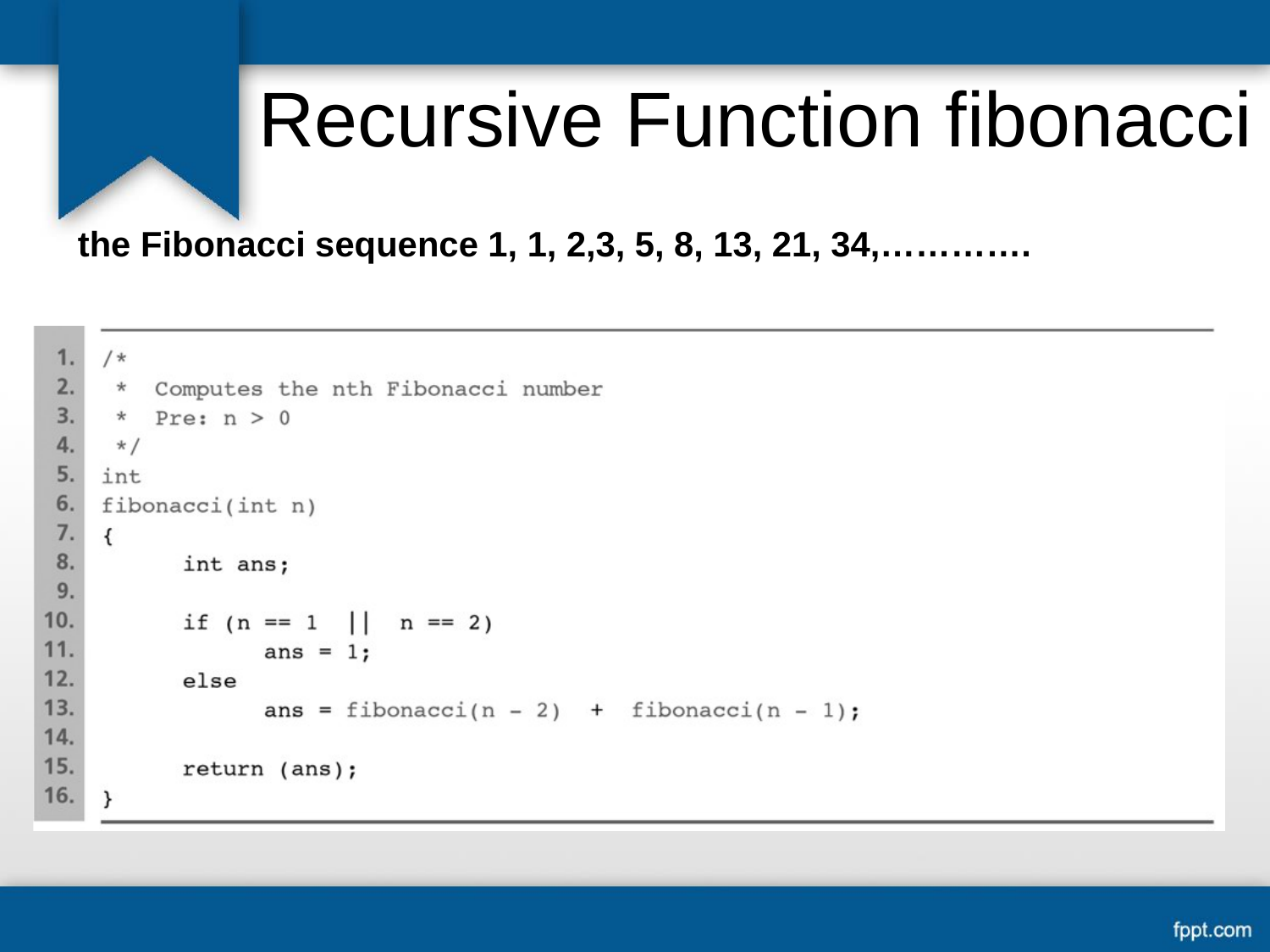

# Recursive Function fibonacci
the Fibonacci sequence 1, 1, 2,3, 5, 8, 13, 21, 34,………….